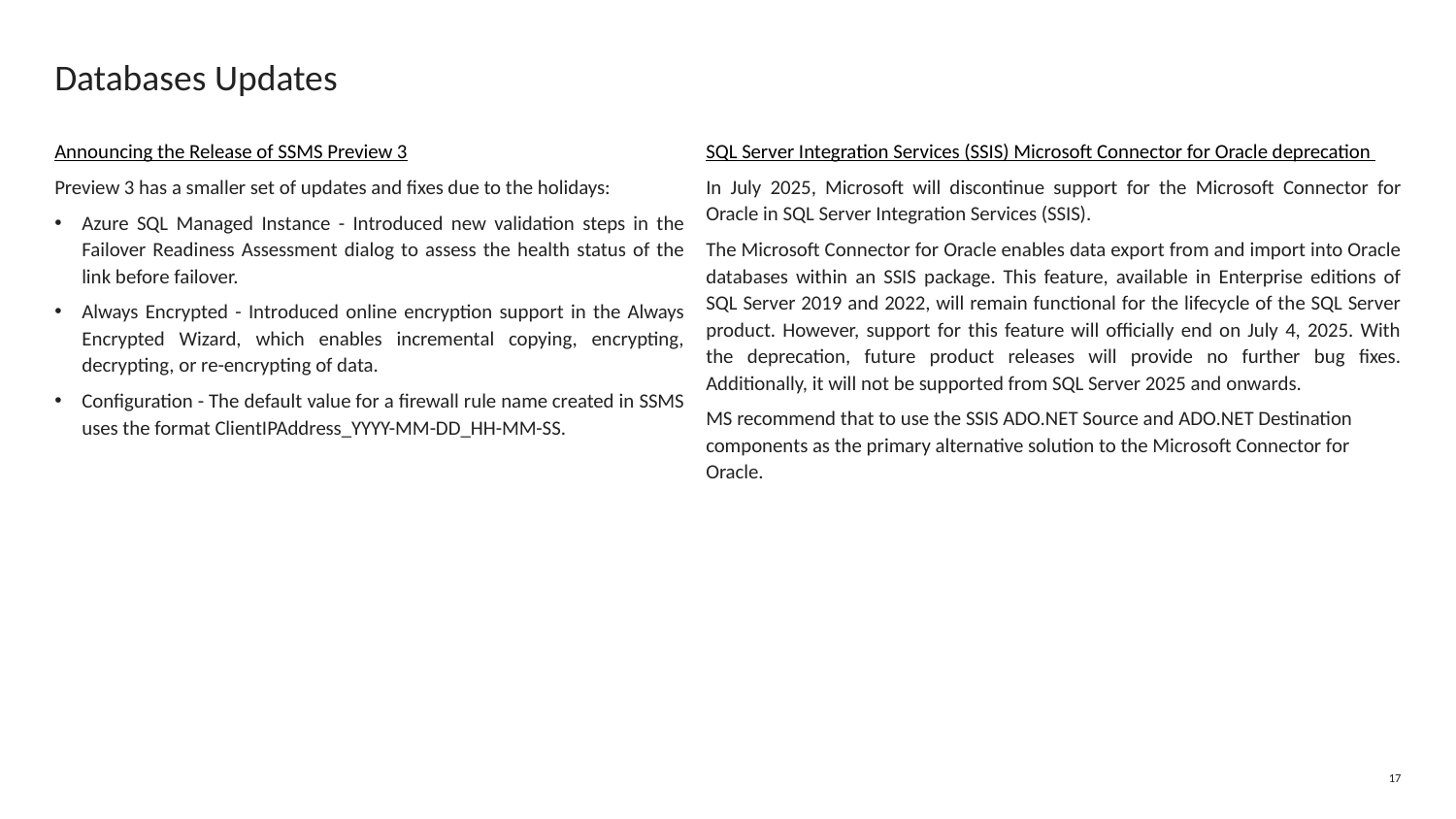

# Databases Updates
Announcing the Release of SSMS Preview 3
Preview 3 has a smaller set of updates and fixes due to the holidays:
Azure SQL Managed Instance - Introduced new validation steps in the Failover Readiness Assessment dialog to assess the health status of the link before failover.
Always Encrypted - Introduced online encryption support in the Always Encrypted Wizard, which enables incremental copying, encrypting, decrypting, or re-encrypting of data.
Configuration - The default value for a firewall rule name created in SSMS uses the format ClientIPAddress_YYYY-MM-DD_HH-MM-SS.
SQL Server Integration Services (SSIS) Microsoft Connector for Oracle deprecation
In July 2025, Microsoft will discontinue support for the Microsoft Connector for Oracle in SQL Server Integration Services (SSIS).
The Microsoft Connector for Oracle enables data export from and import into Oracle databases within an SSIS package. This feature, available in Enterprise editions of SQL Server 2019 and 2022, will remain functional for the lifecycle of the SQL Server product. However, support for this feature will officially end on July 4, 2025. With the deprecation, future product releases will provide no further bug fixes. Additionally, it will not be supported from SQL Server 2025 and onwards.
MS recommend that to use the SSIS ADO.NET Source and ADO.NET Destination components as the primary alternative solution to the Microsoft Connector for Oracle.